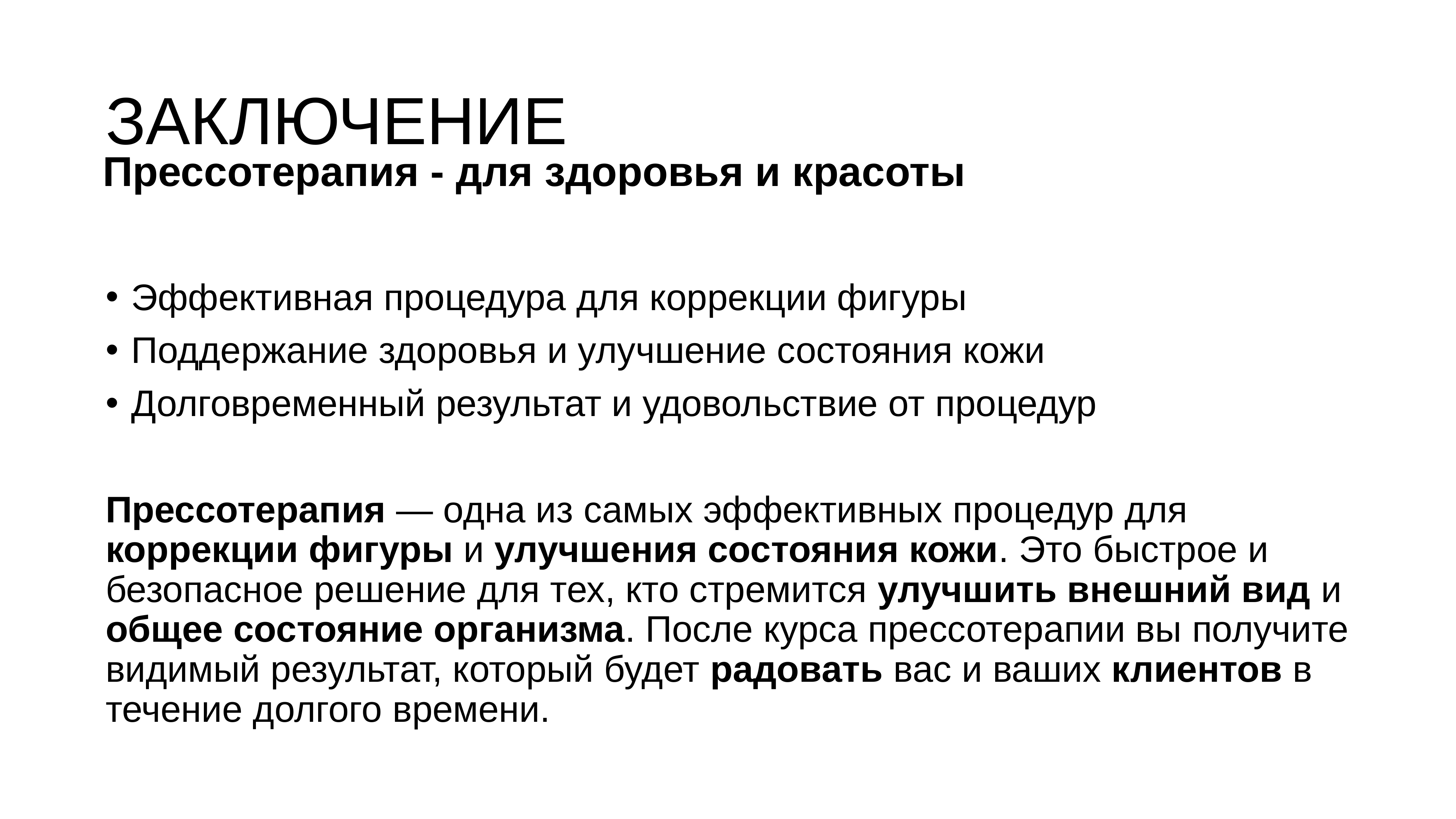

# Заключение
Прессотерапия - для здоровья и красоты

Эффективная процедура для коррекции фигуры
Поддержание здоровья и улучшение состояния кожи
Долговременный результат и удовольствие от процедур

Прессотерапия — одна из самых эффективных процедур для коррекции фигуры и улучшения состояния кожи. Это быстрое и безопасное решение для тех, кто стремится улучшить внешний вид и общее состояние организма. После курса прессотерапии вы получите видимый результат, который будет радовать вас и ваших клиентов в течение долгого времени.